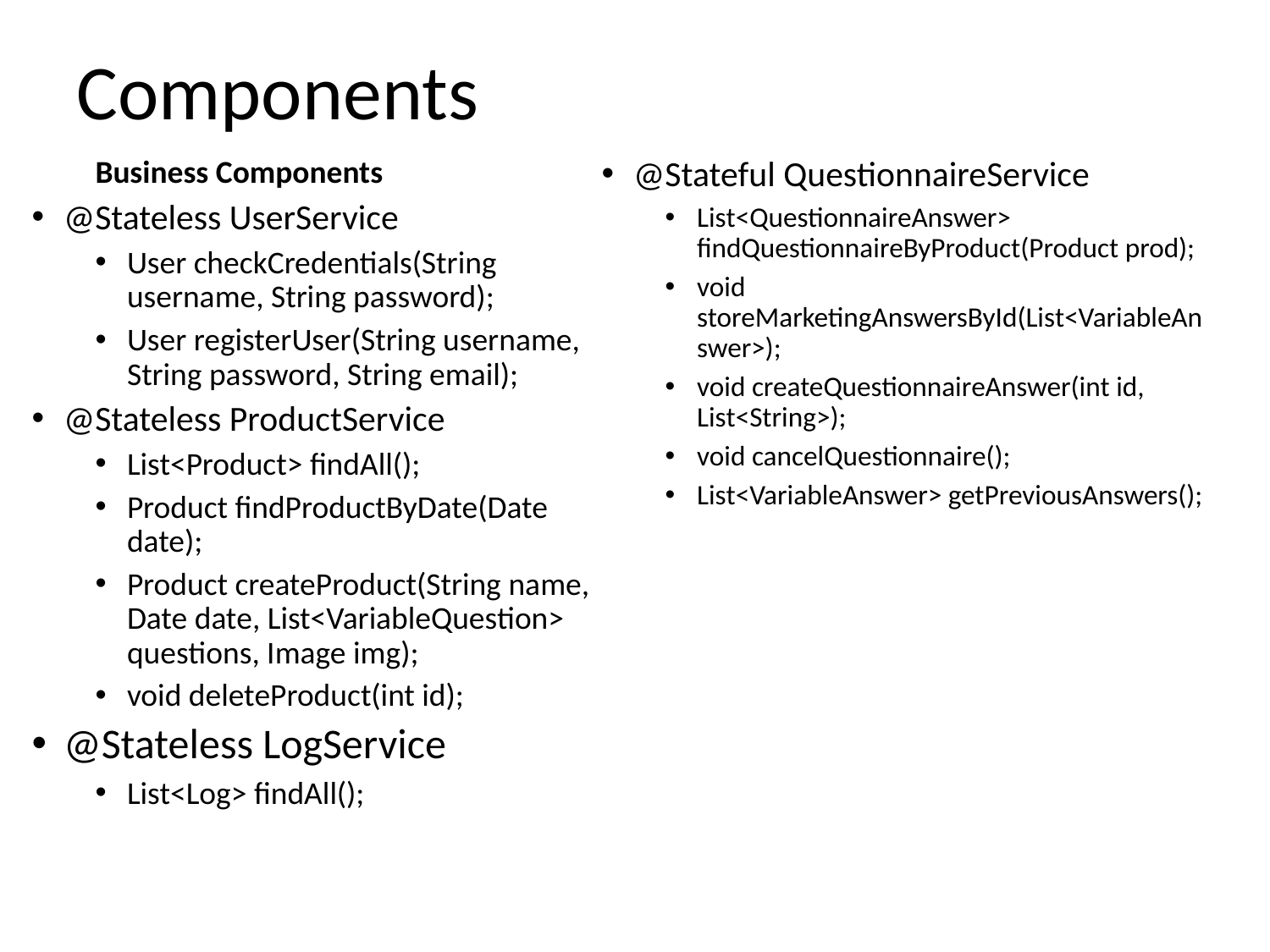

# Components
	Business Components
@Stateless UserService
User checkCredentials(String username, String password);
User registerUser(String username, String password, String email);
@Stateless ProductService
List<Product> findAll();
Product findProductByDate(Date date);
Product createProduct(String name, Date date, List<VariableQuestion> questions, Image img);
void deleteProduct(int id);
@Stateless LogService
List<Log> findAll();

@Stateful QuestionnaireService
List<QuestionnaireAnswer> findQuestionnaireByProduct(Product prod);
void storeMarketingAnswersById(List<VariableAnswer>);
void createQuestionnaireAnswer(int id, List<String>);
void cancelQuestionnaire();
List<VariableAnswer> getPreviousAnswers();